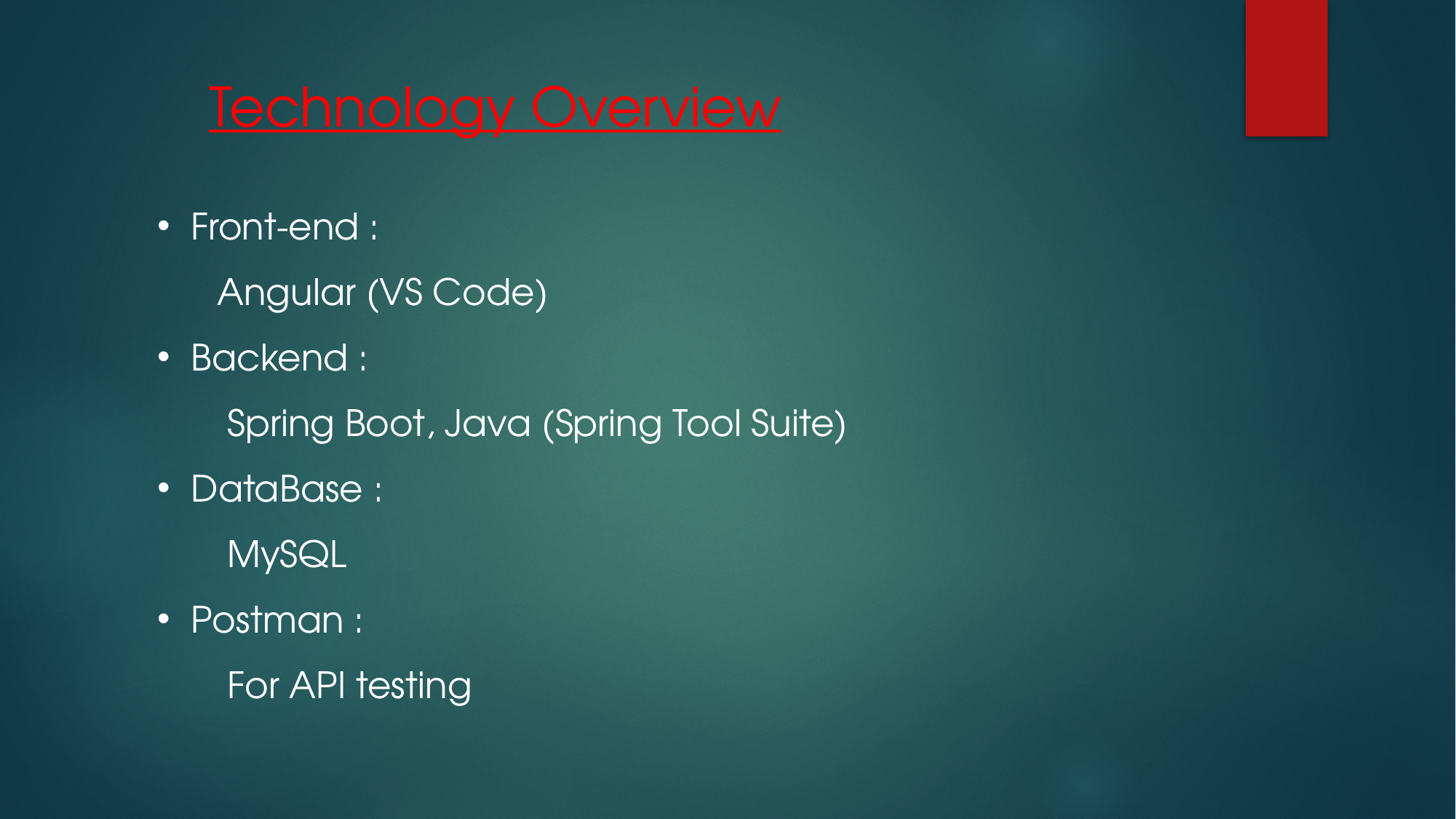

Technology Overview
Front-end :
      Angular (VS Code)
Backend :
       Spring Boot, Java (Spring Tool Suite)
DataBase :
       MySQL
Postman :
       For API testing